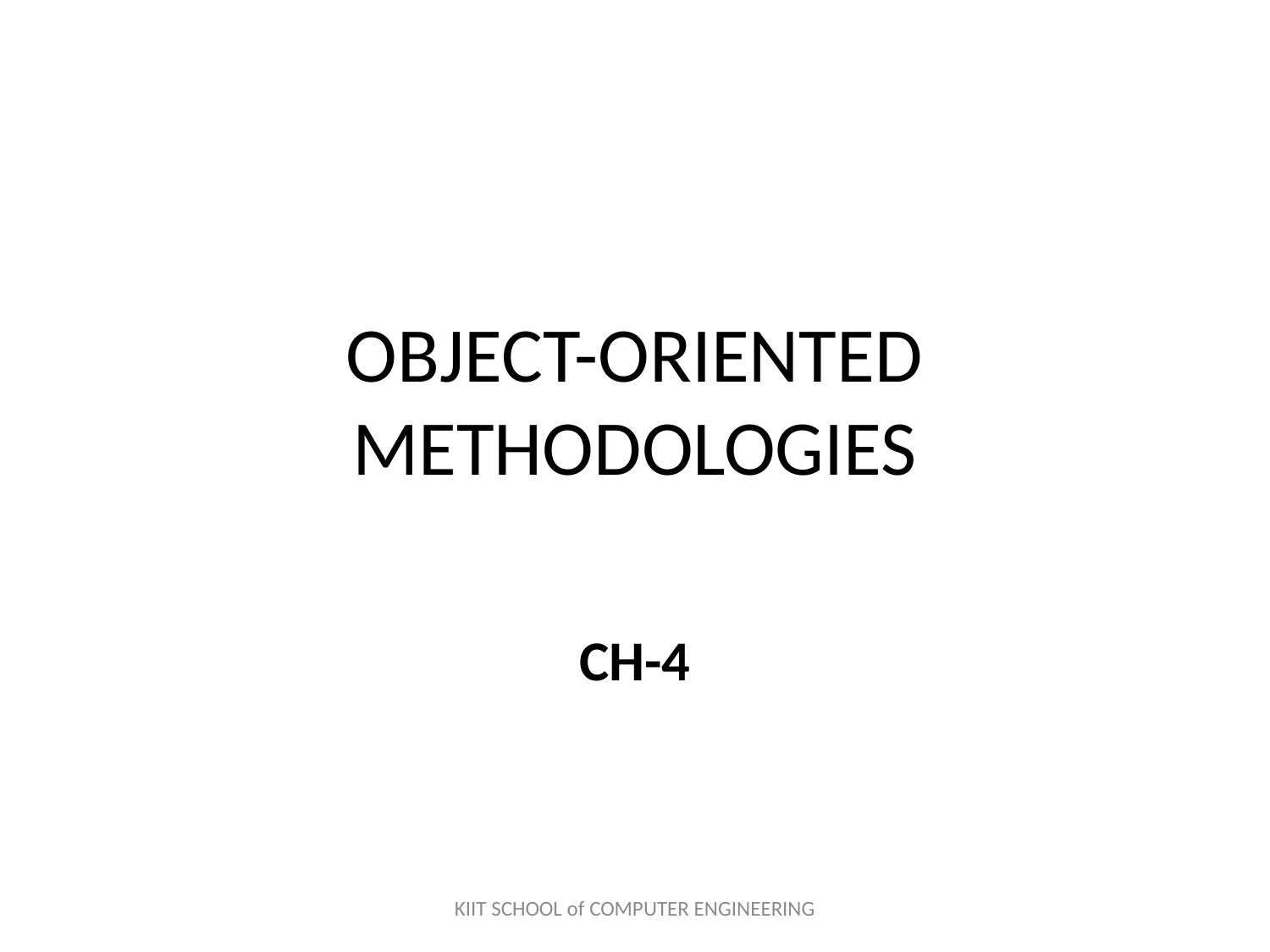

# OBJECT-ORIENTED METHODOLOGIES

CH-4
KIIT SCHOOL of COMPUTER ENGINEERING
1